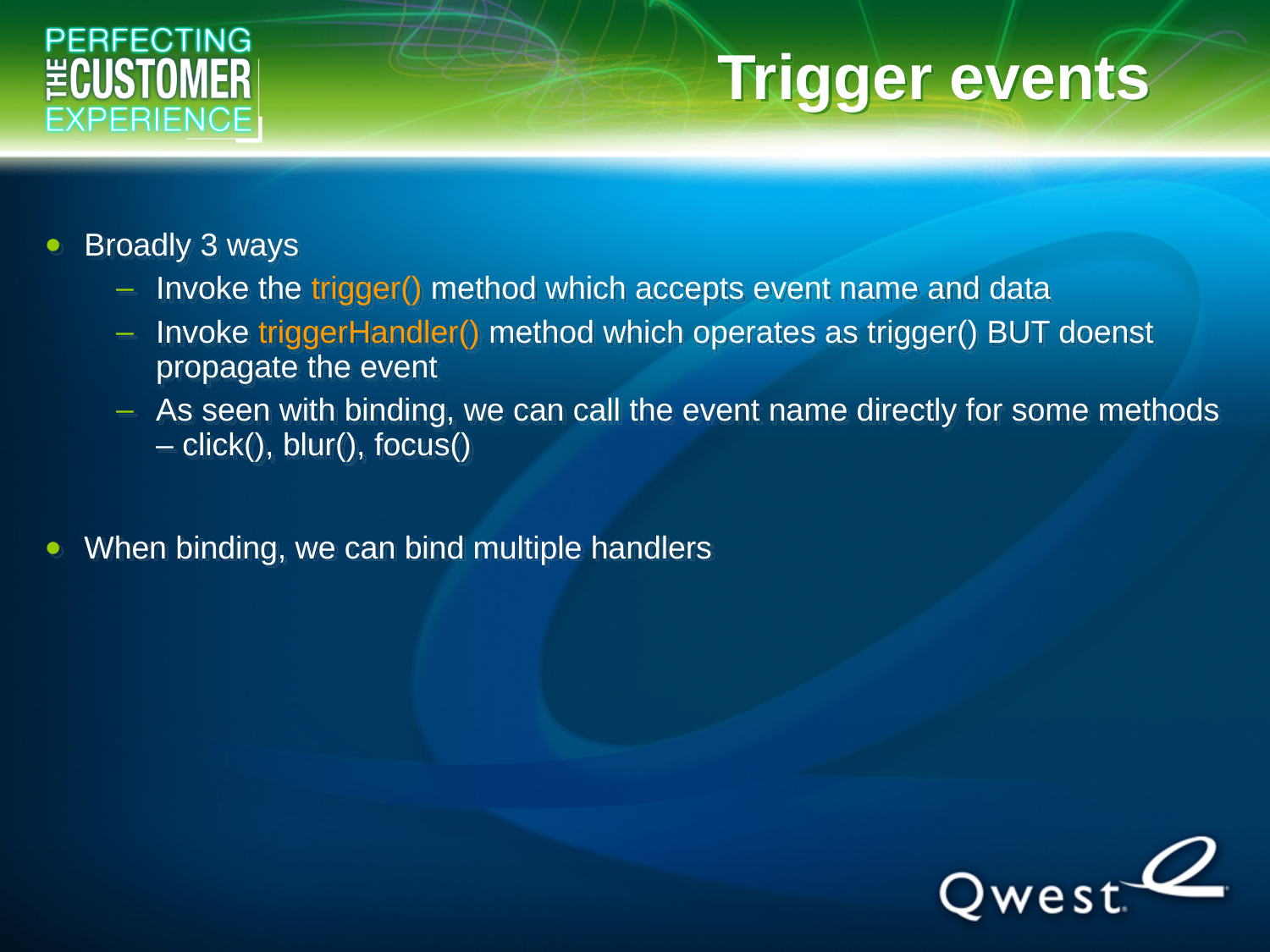

# Trigger events
Broadly 3 ways
Invoke the trigger() method which accepts event name and data
Invoke triggerHandler() method which operates as trigger() BUT doenst propagate the event
As seen with binding, we can call the event name directly for some methods – click(), blur(), focus()

When binding, we can bind multiple handlers